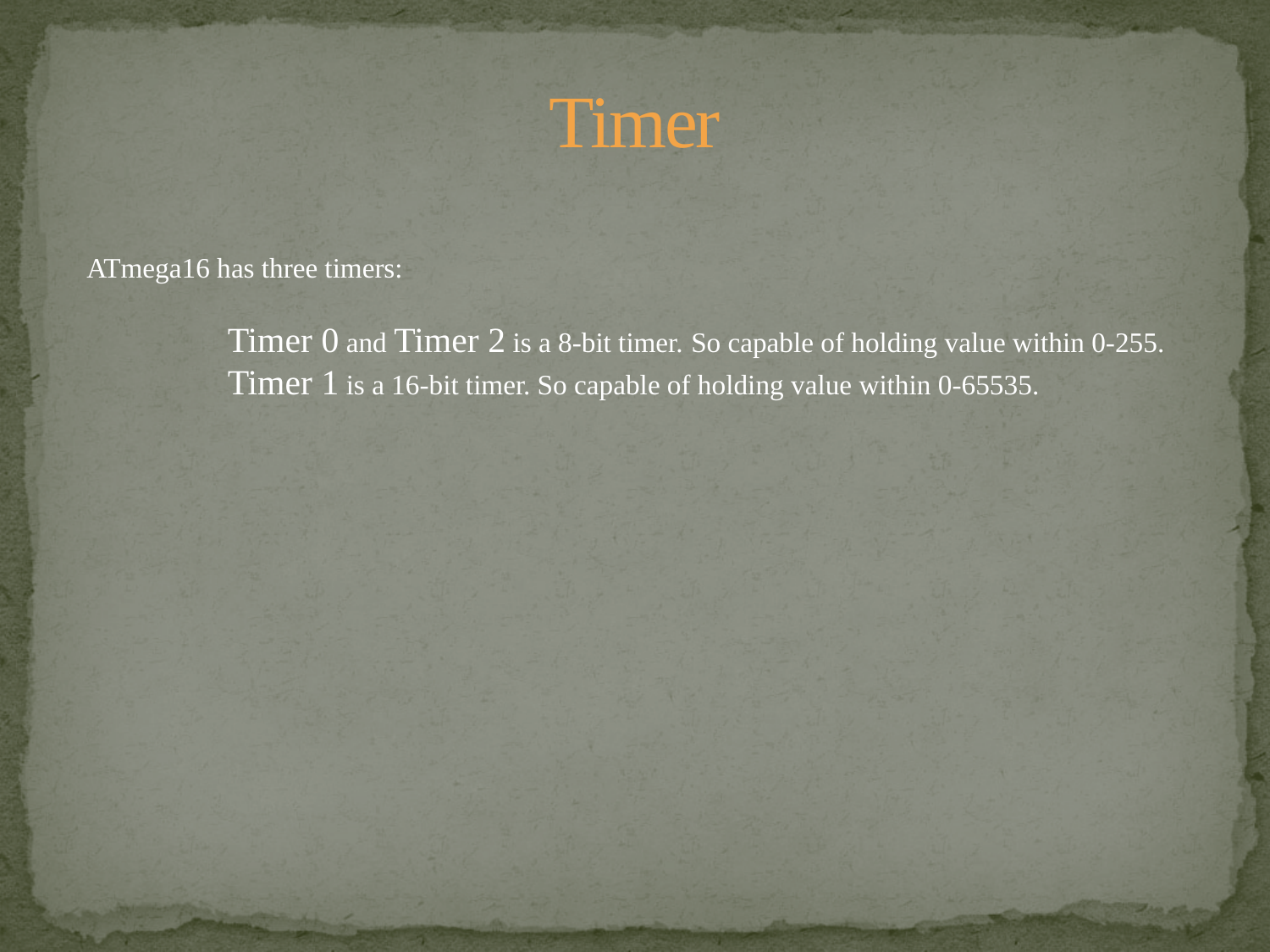

# Timer
ATmega16 has three timers:

	  Timer 0 and Timer 2 is a 8-bit timer. So capable of holding value within 0-255.
	  Timer 1 is a 16-bit timer. So capable of holding value within 0-65535.